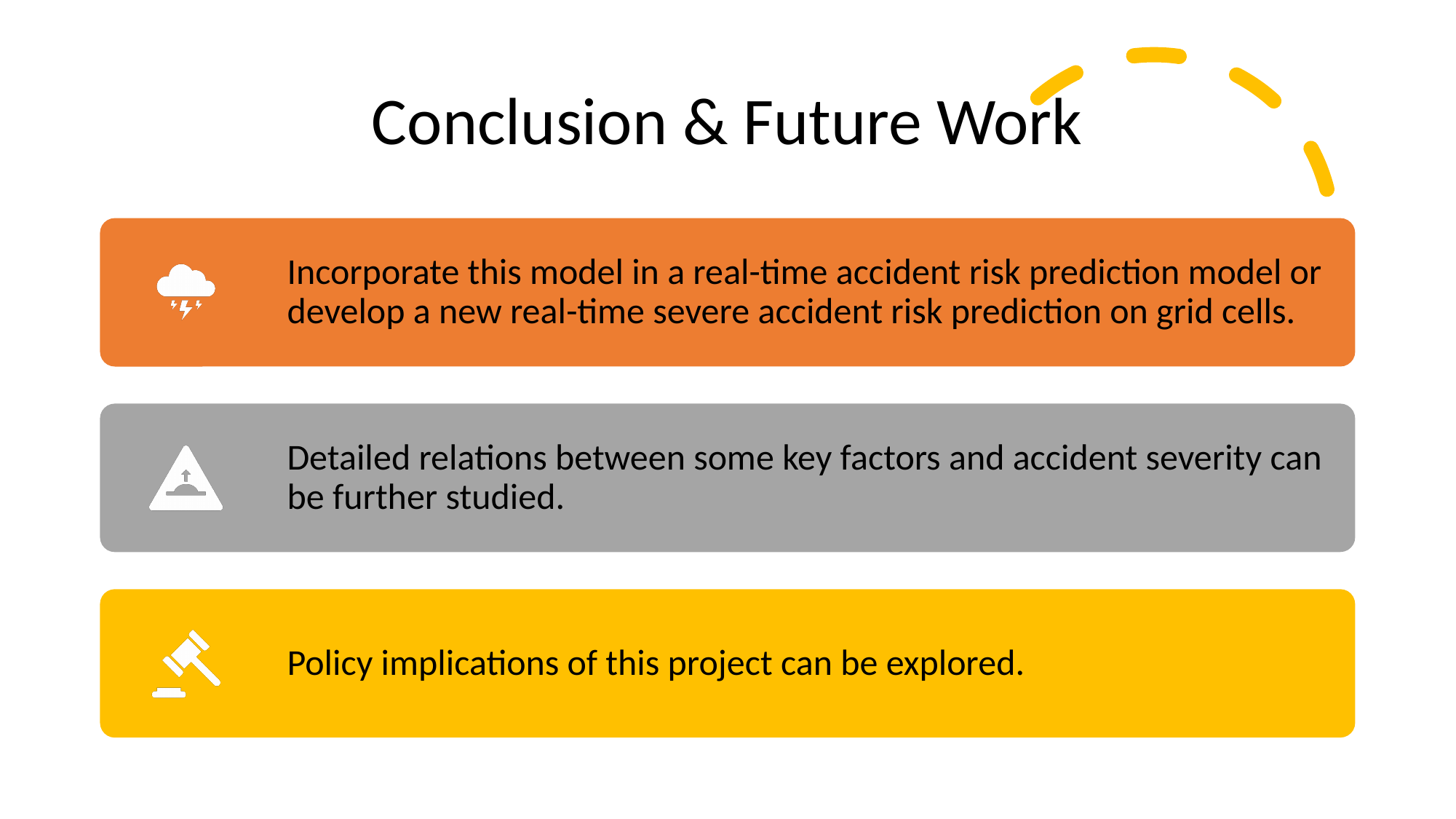

# Conclusion & Future Work

Incorporate this model in a real-time accident risk prediction model or develop a new real-time severe accident risk prediction on grid cells.
Detailed relations between some key factors and accident severity can be further studied.
Policy implications of this project can be explored.